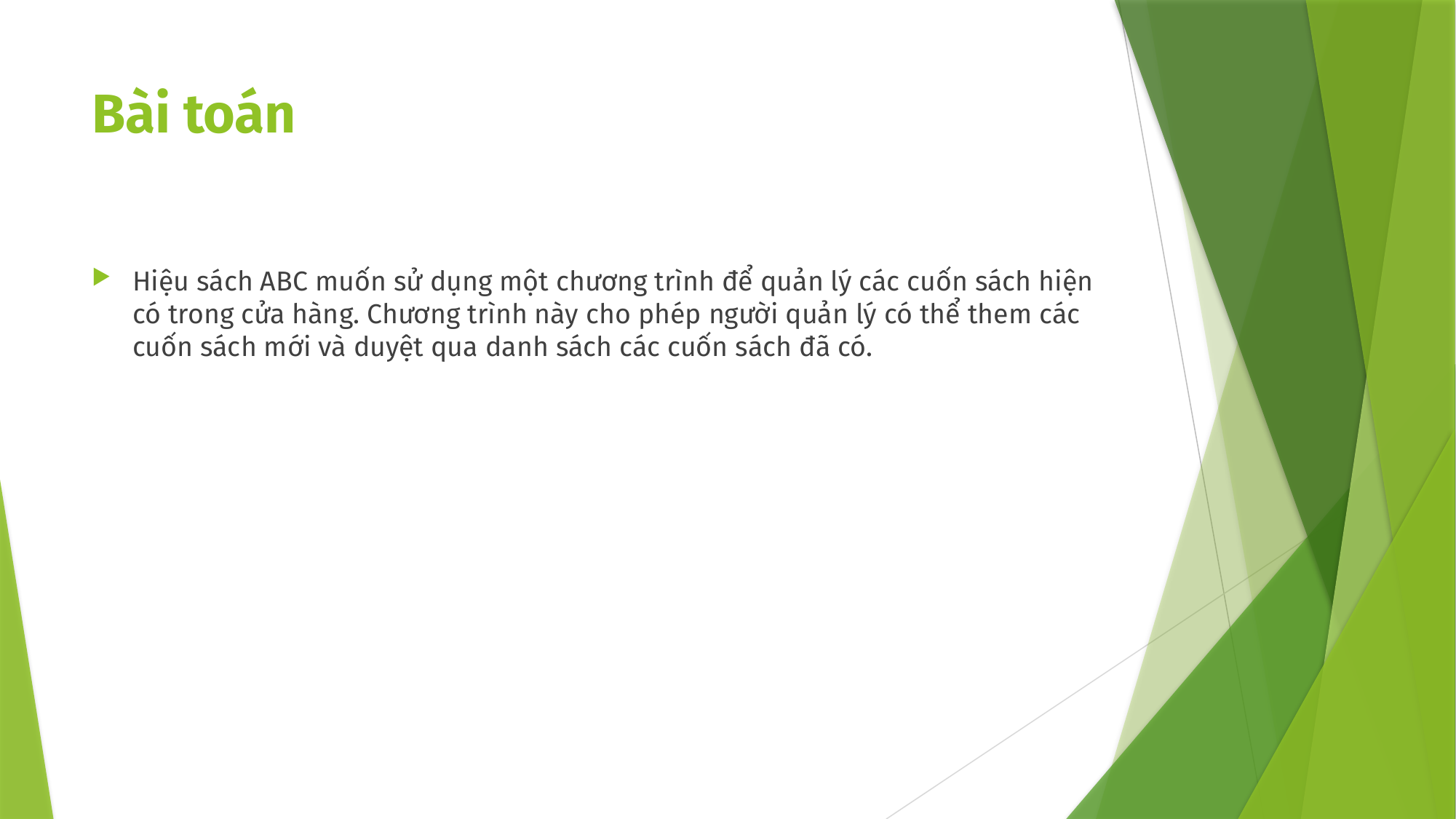

# Bài toán
Hiệu sách ABC muốn sử dụng một chương trình để quản lý các cuốn sách hiện có trong cửa hàng. Chương trình này cho phép người quản lý có thể them các cuốn sách mới và duyệt qua danh sách các cuốn sách đã có.